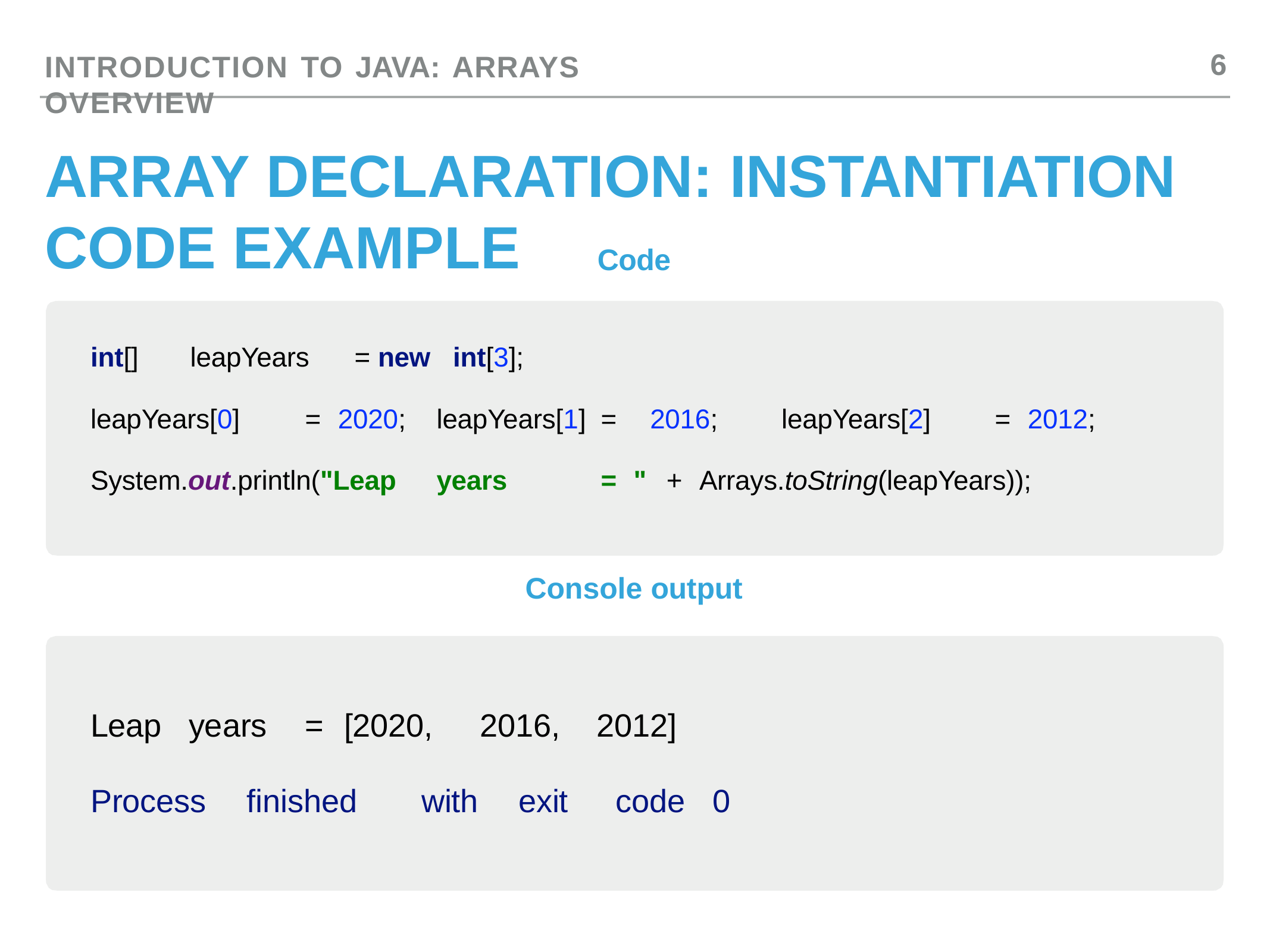

6
INTRODUCTION TO JAVA: ARRAYS OVERVIEW
# ARRAY DECLARATION: INSTANTIATION CODE EXAMPLE
Code

int[]	leapYears	= new	int[3];
leapYears[0]	=	2020;	leapYears[1]	=		2016;	leapYears[2]	=	2012; System.out.println("Leap	years	=	"		+		Arrays.toString(leapYears));

Console output

Leap	years	=	[2020,	2016,	2012]

Process	finished	with	exit	code	0